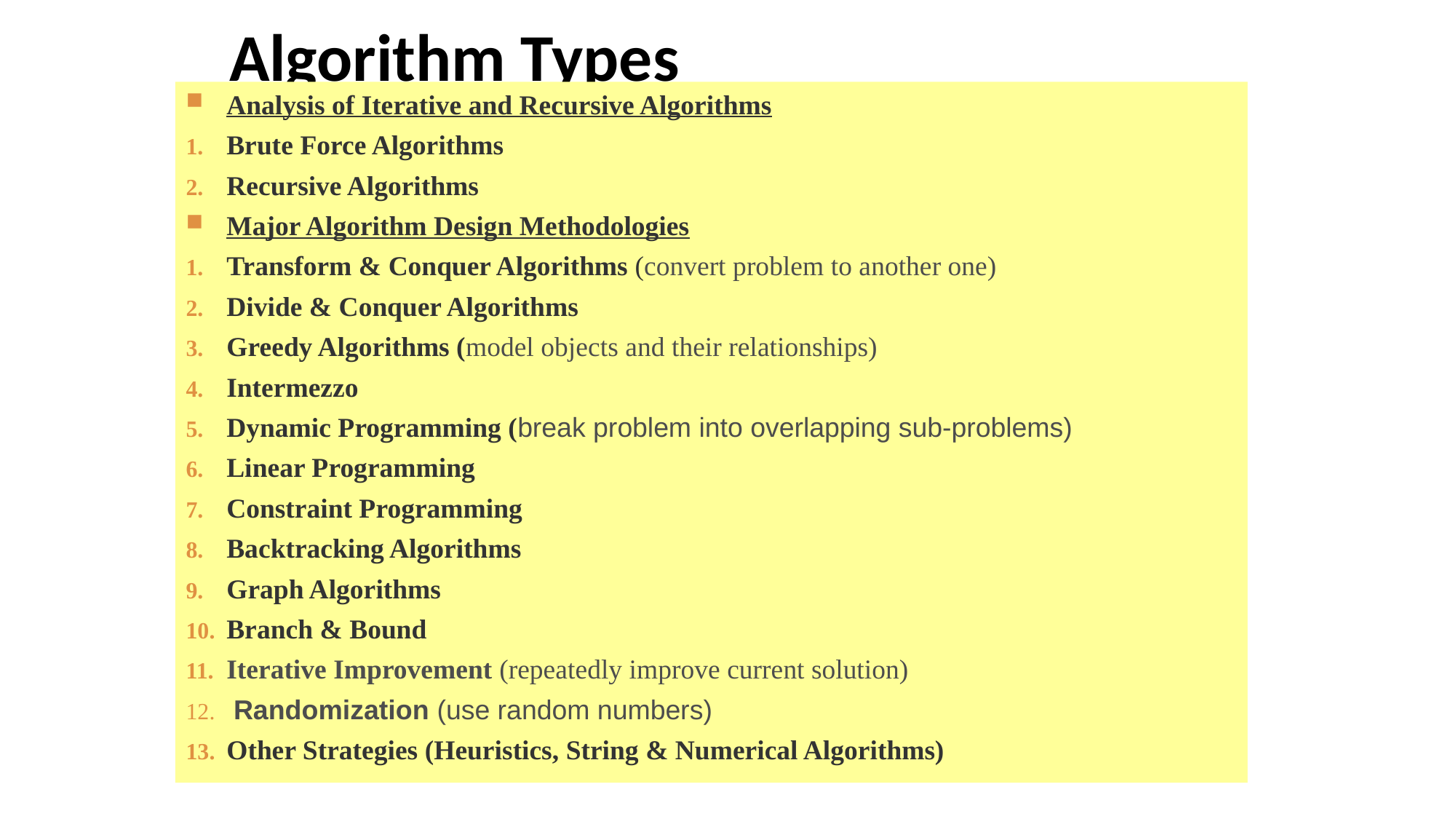

Algorithm Types
Analysis of Iterative and Recursive Algorithms
Brute Force Algorithms
Recursive Algorithms
Major Algorithm Design Methodologies
Transform & Conquer Algorithms (convert problem to another one)
Divide & Conquer Algorithms
Greedy Algorithms (model objects and their relationships)
Intermezzo
Dynamic Programming (break problem into overlapping sub-problems)
Linear Programming
Constraint Programming
Backtracking Algorithms
Graph Algorithms
Branch & Bound
Iterative Improvement (repeatedly improve current solution)
 Randomization (use random numbers)
Other Strategies (Heuristics, String & Numerical Algorithms)